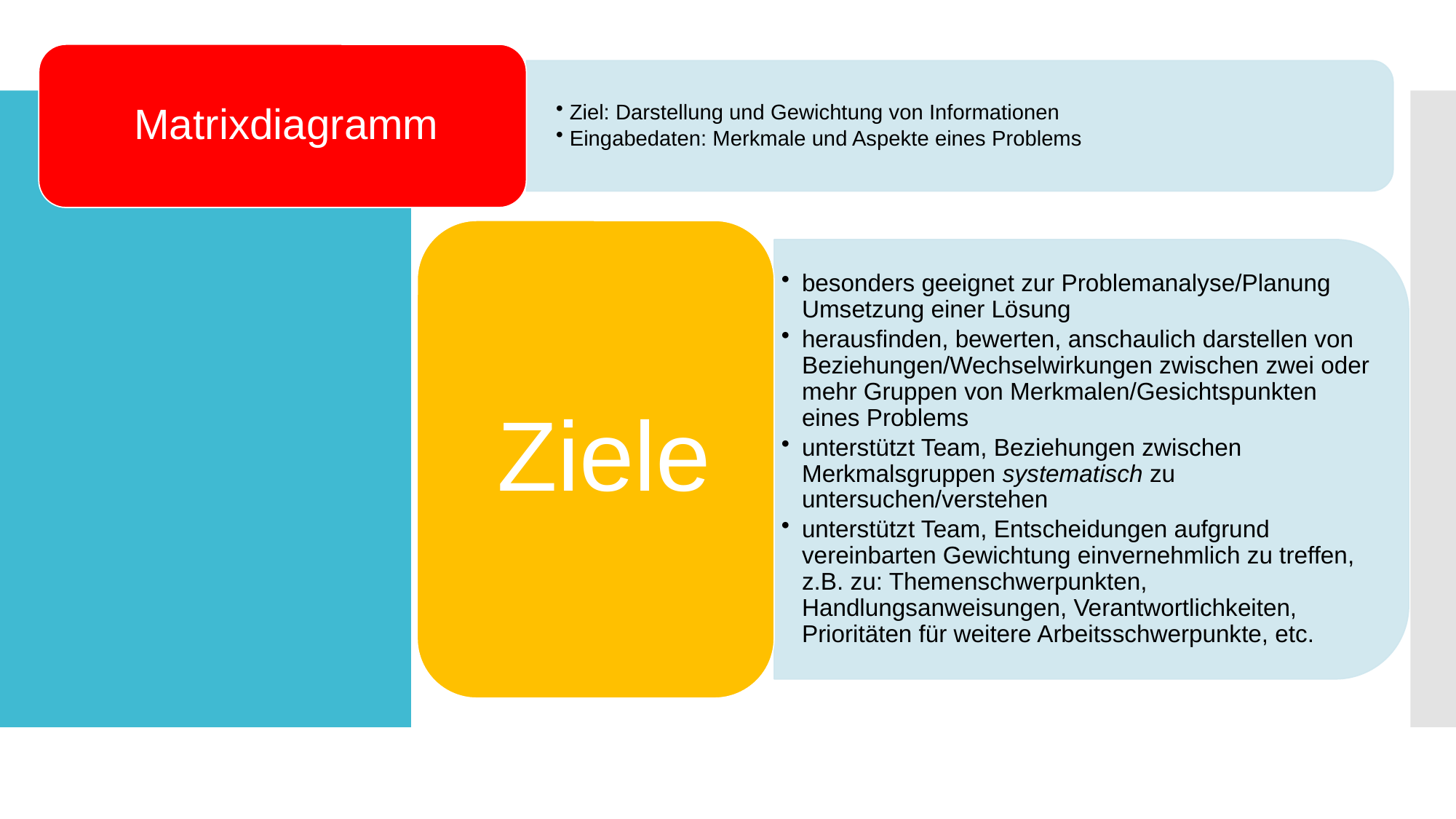

Ziel: Darstellung und Gewichtung von Informationen
Eingabedaten: Merkmale und Aspekte eines Problems
Matrixdiagramm

#
besonders geeignet zur Problemanalyse/Planung Umsetzung einer Lösung
herausfinden, bewerten, anschaulich darstellen von Beziehungen/Wechselwirkungen zwischen zwei oder mehr Gruppen von Merkmalen/Gesichtspunkten eines Problems
unterstützt Team, Beziehungen zwischen Merkmalsgruppen systematisch zu untersuchen/verstehen
unterstützt Team, Entscheidungen aufgrund vereinbarten Gewichtung einvernehmlich zu treffen, z.B. zu: Themenschwerpunkten, Handlungsanweisungen, Verantwortlichkeiten, Prioritäten für weitere Arbeitsschwerpunkte, etc.
Ziele